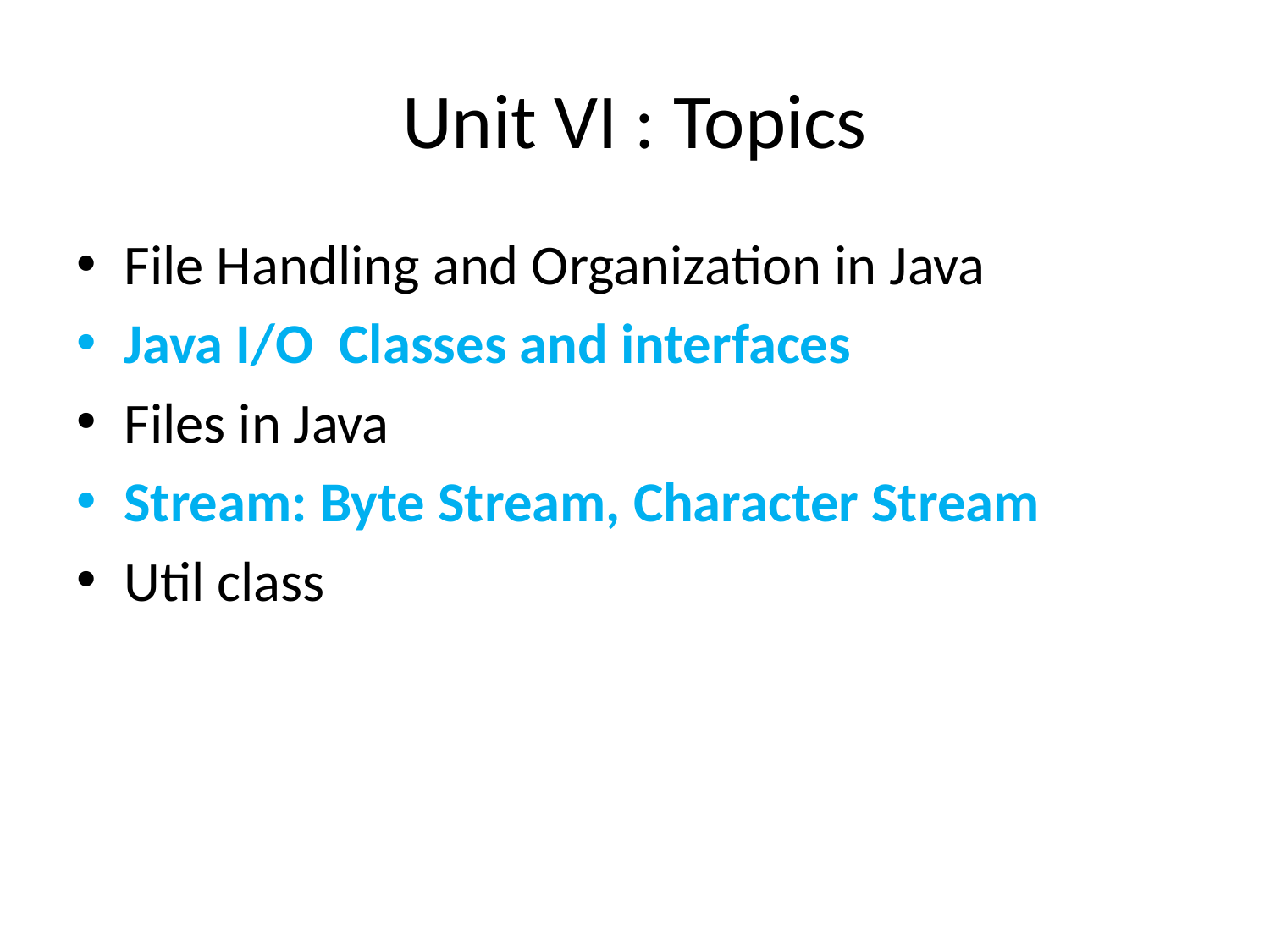

# Unit VI : Topics
File Handling and Organization in Java
Java I/O  Classes and interfaces
Files in Java
Stream: Byte Stream, Character Stream
Util class